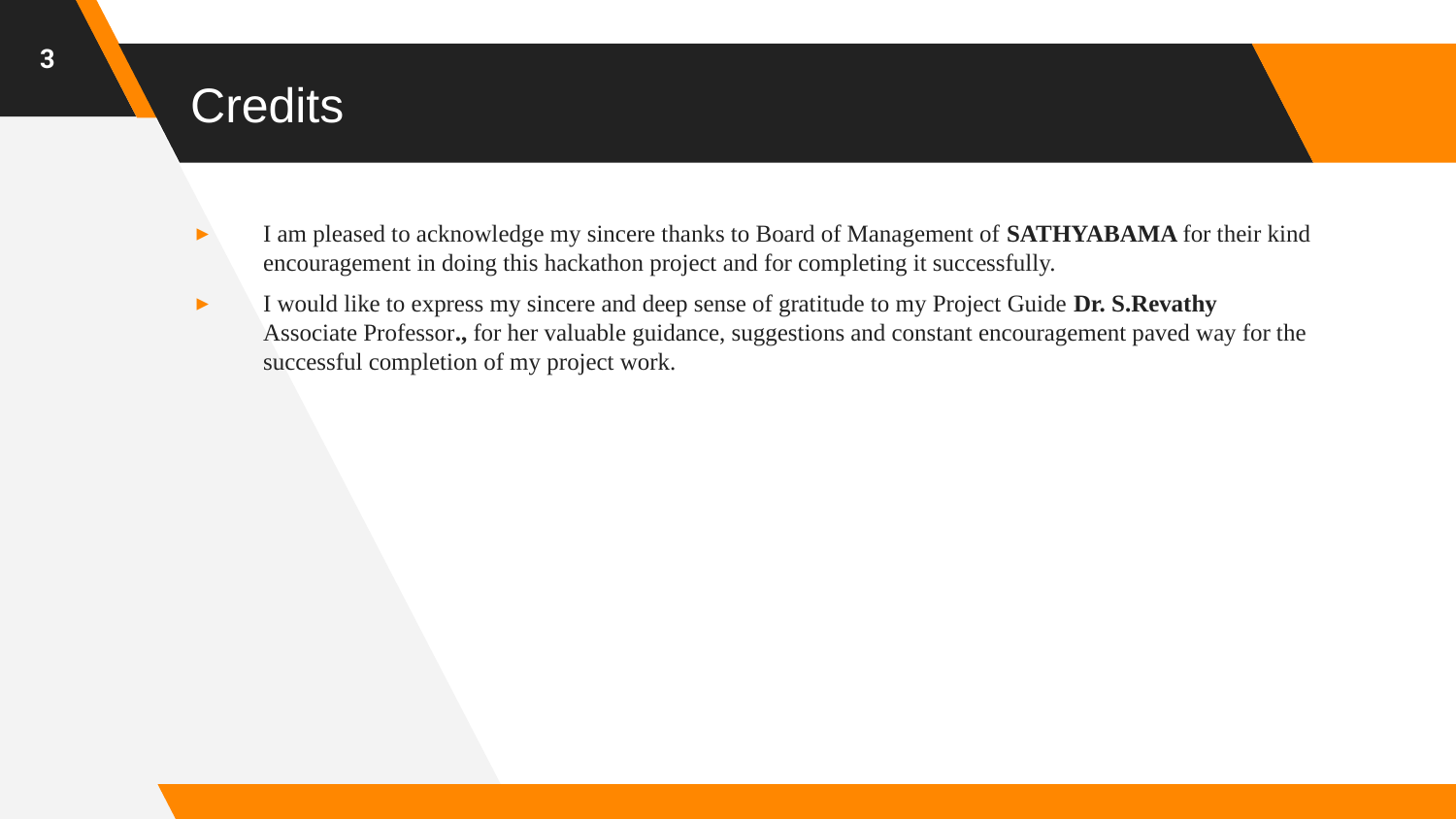

3
# Credits
I am pleased to acknowledge my sincere thanks to Board of Management of SATHYABAMA for their kind encouragement in doing this hackathon project and for completing it successfully.
I would like to express my sincere and deep sense of gratitude to my Project Guide Dr. S.Revathy
Associate Professor., for her valuable guidance, suggestions and constant encouragement paved way for the successful completion of my project work.